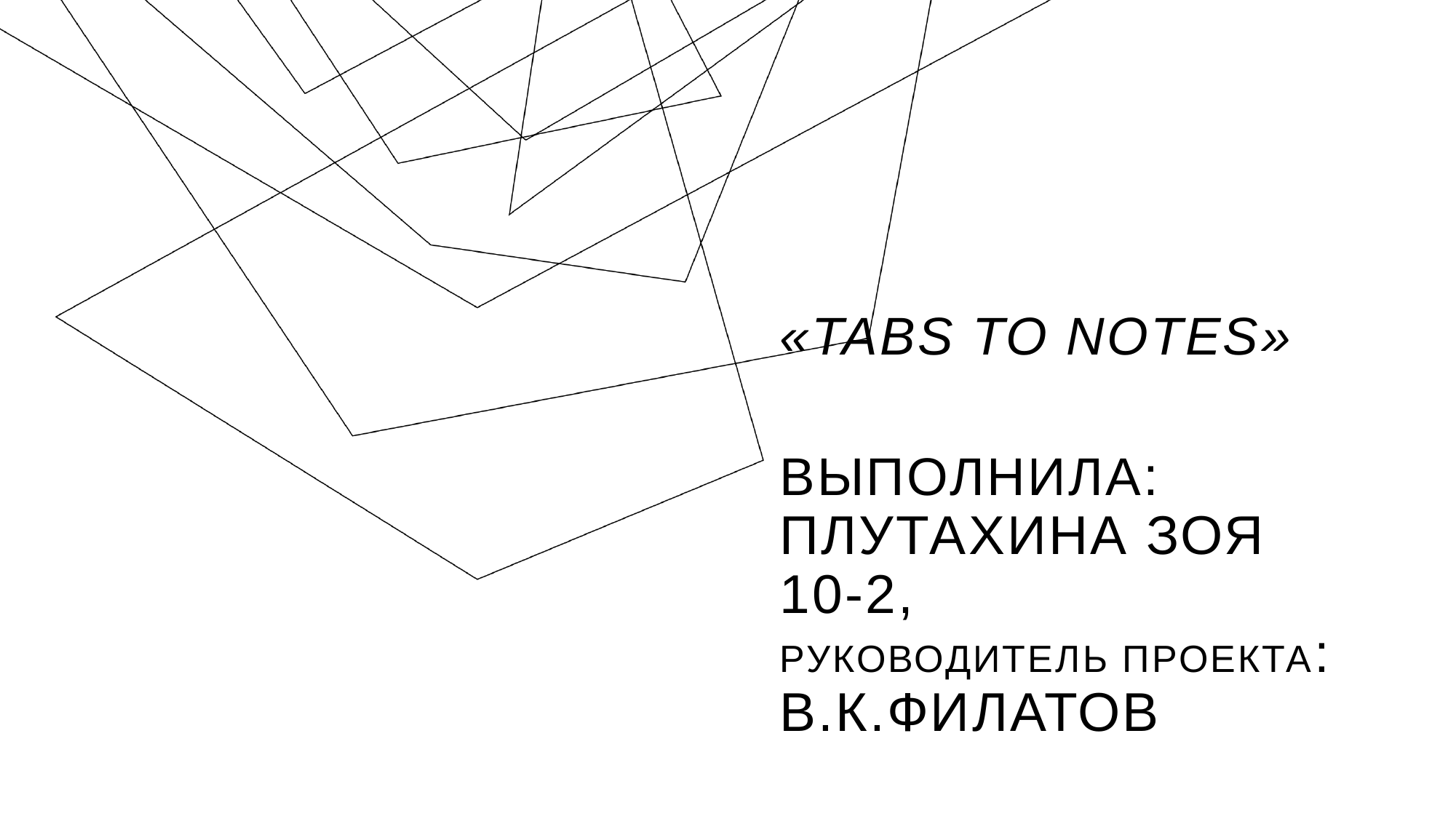

# «tabs to notes» Выполнила: Плутахина зоя 10-2, руководитель проекта: В.К.Филатов